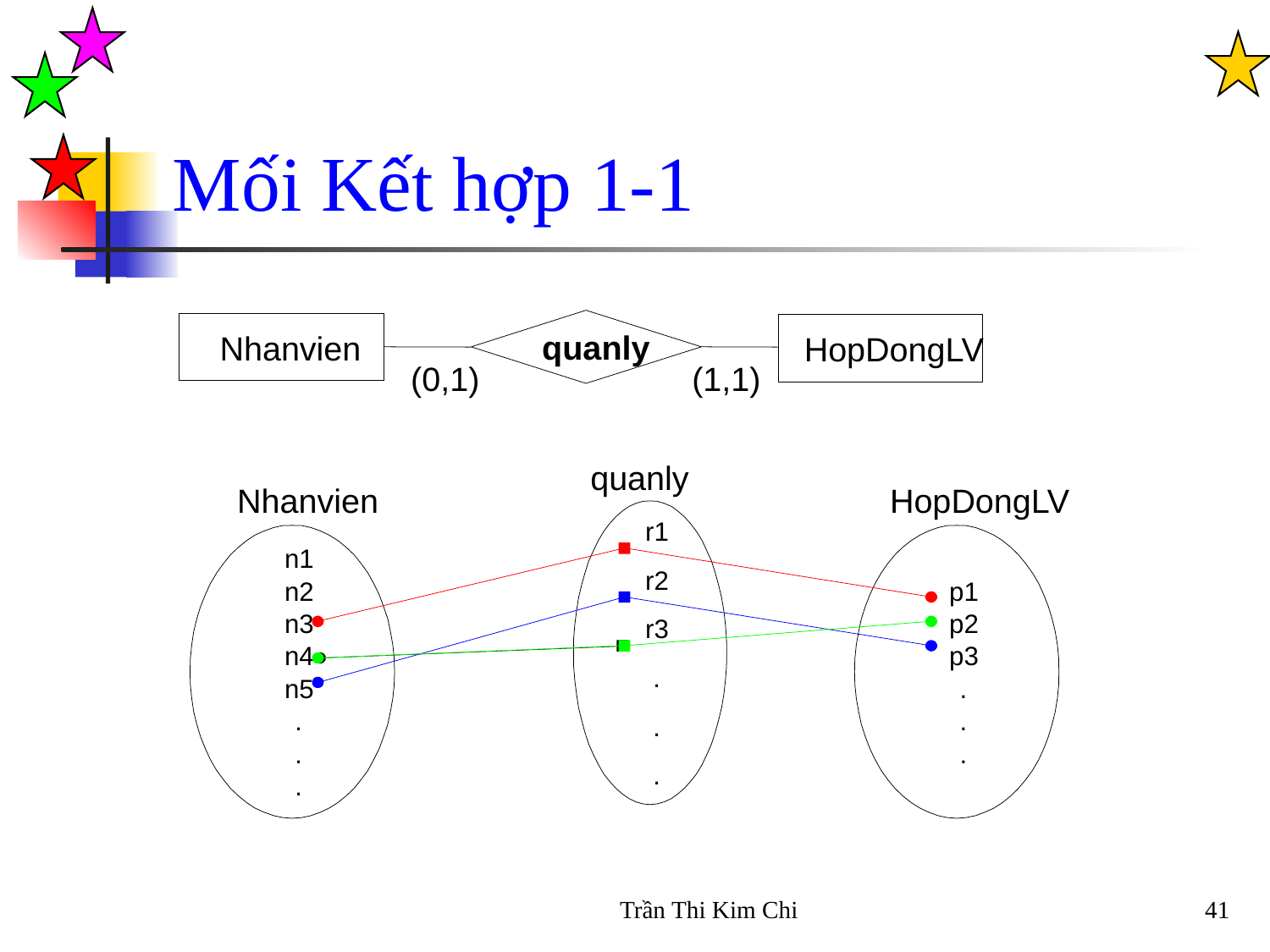

# Mối Kết hợp 1-1

quanly
Nhanvien
HopDongLV

(0,1)
(1,1)
quanly
Nhanvien
HopDongLV

r1

n1

r2
n2
p1

n3
p2
r3

n4
p3

.
n5
.

.
.
.
.
.
.
.
Trần Thi Kim Chi
41